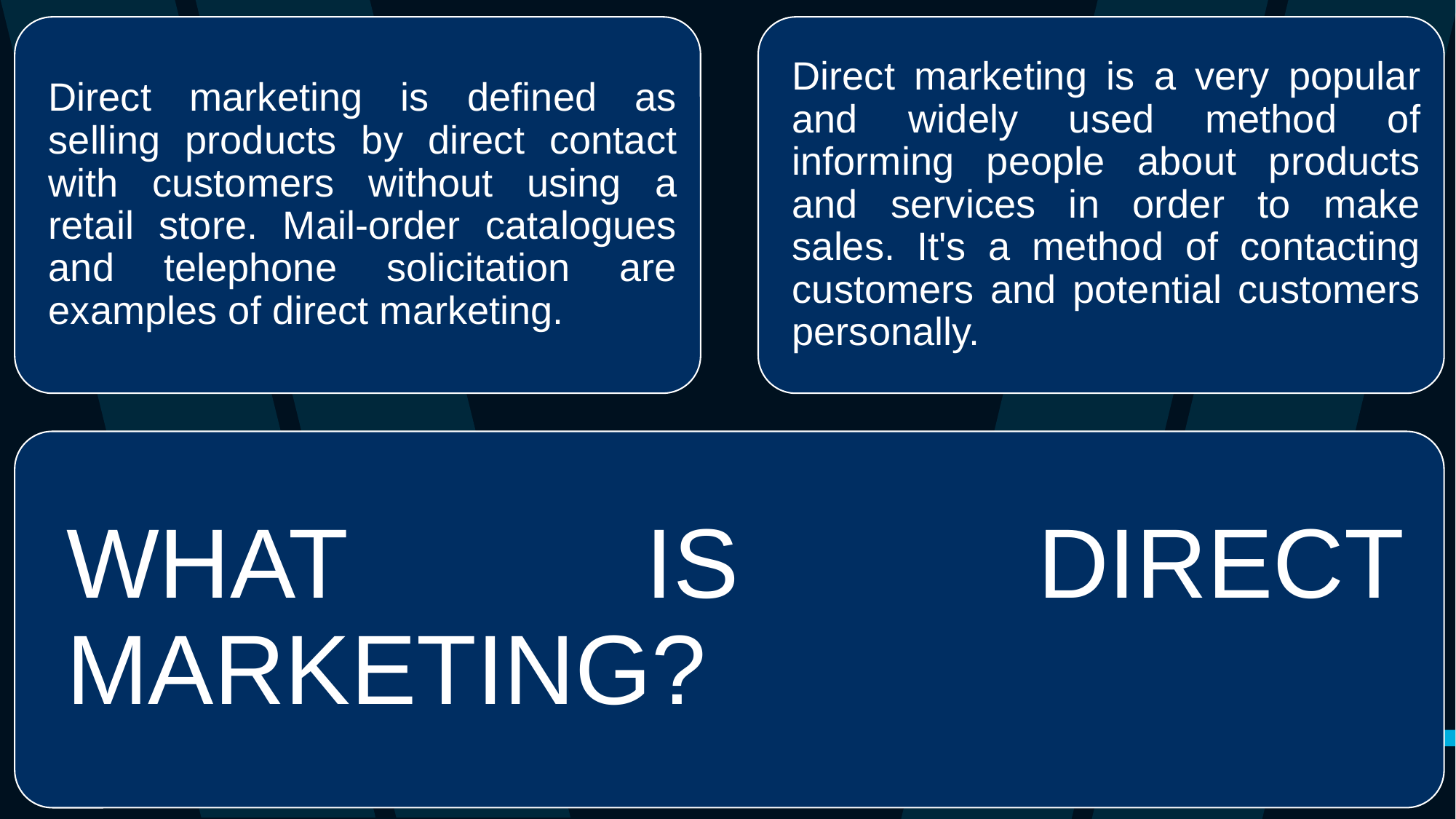

WHAT IS DIRECT MARKETING?
Direct marketing is defined as selling products by direct contact with customers without using a retail store. Mail-order catalogues and telephone solicitation are examples of direct marketing.
Direct marketing is a very popular and widely used method of informing people about products and services in order to make sales. It's a method of contacting customers and potential customers personally.
30